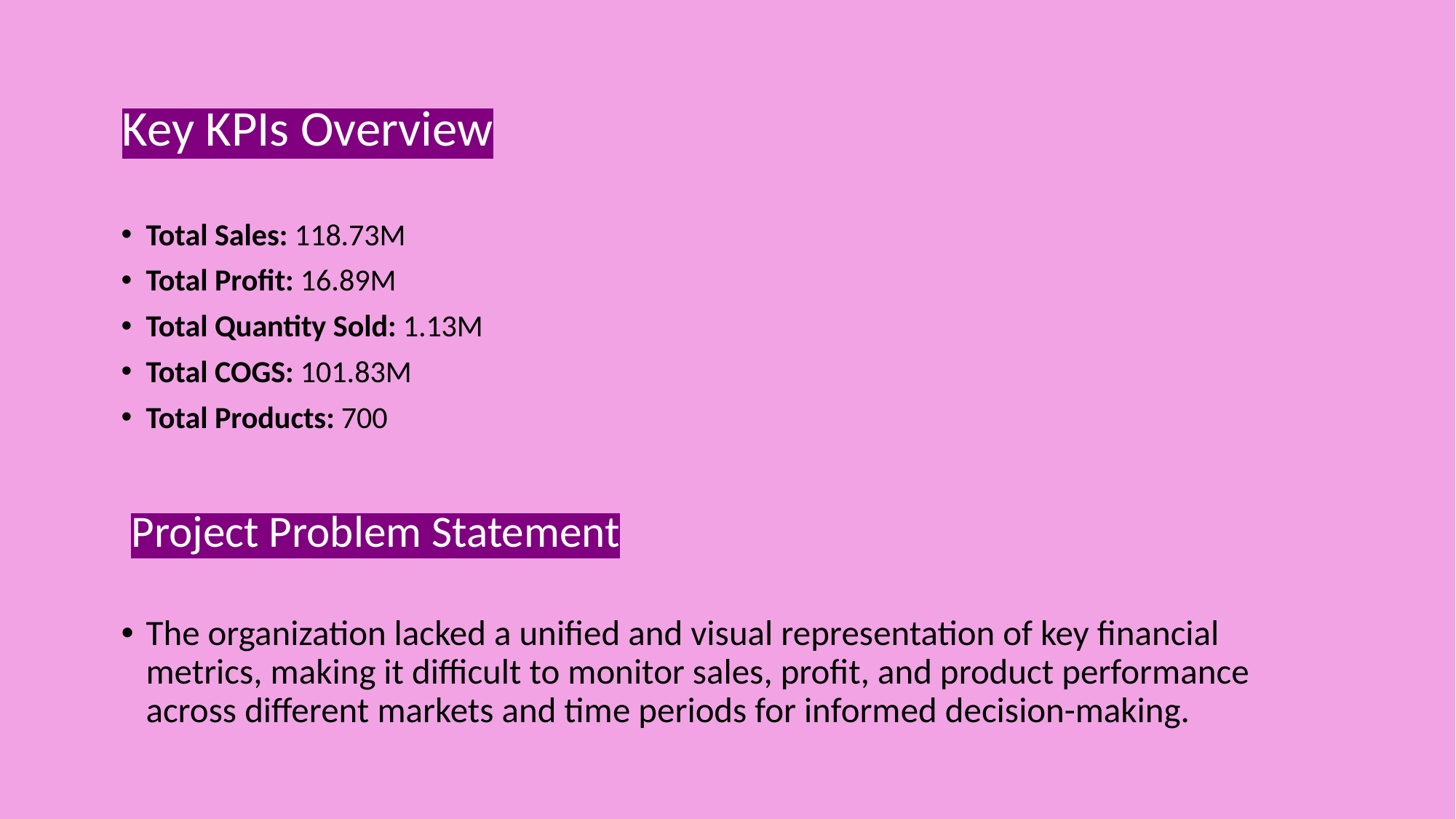

# Key KPIs Overview
Total Sales: 118.73M
Total Profit: 16.89M
Total Quantity Sold: 1.13M
Total COGS: 101.83M
Total Products: 700

 Project Problem Statement

The organization lacked a unified and visual representation of key financial metrics, making it difficult to monitor sales, profit, and product performance across different markets and time periods for informed decision-making.